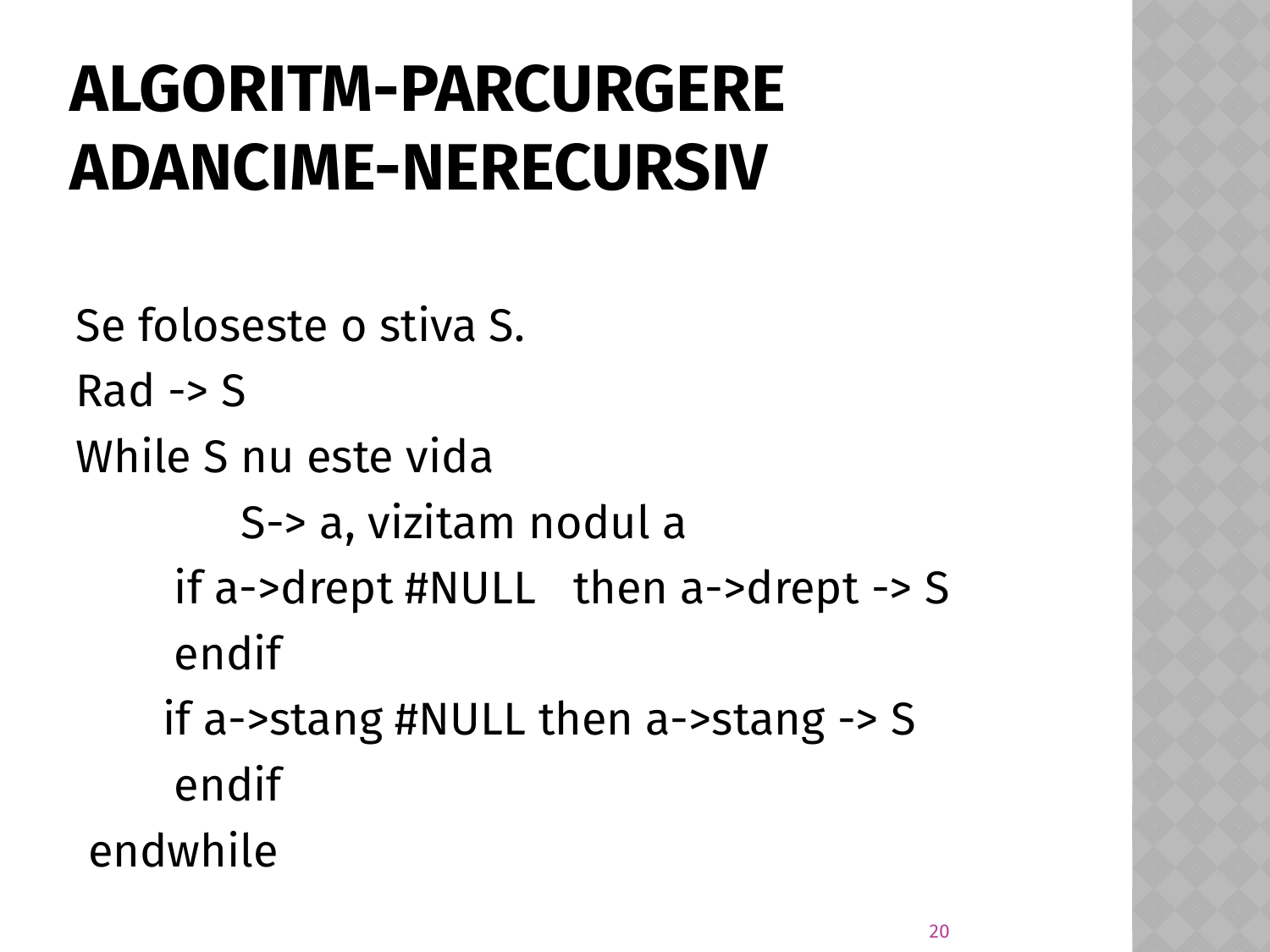

# Algoritm-parcurgere adancime-nerecursiv

Se foloseste o stiva S.
Rad -> S
While S nu este vida
     	S-> a, vizitam nodul a
        if a->drept #NULL   then a->drept -> S
        endif
	    if a->stang #NULL then a->stang -> S
        endif
 endwhile

20